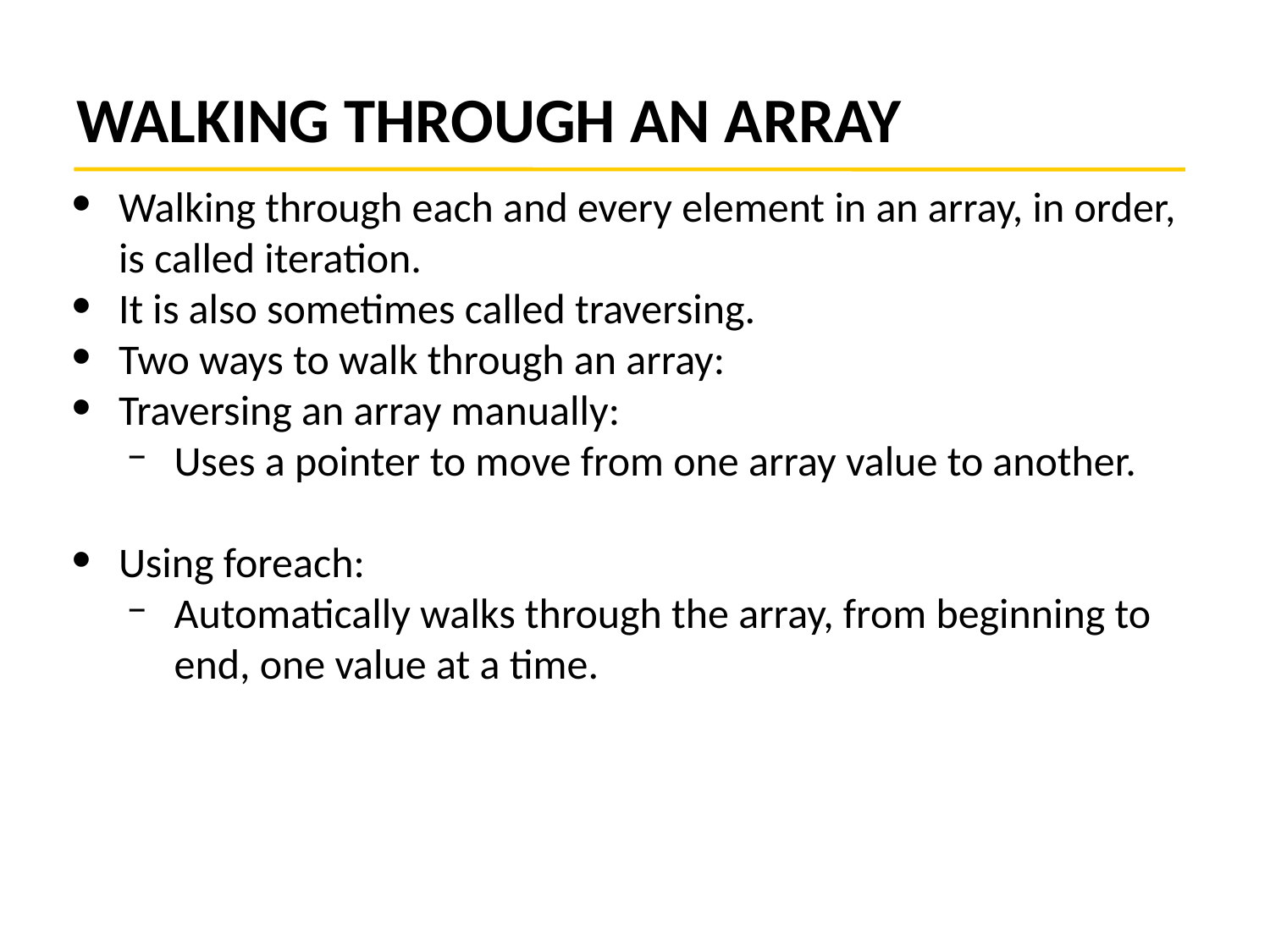

# WALKING THROUGH AN ARRAY
Walking through each and every element in an array, in order, is called iteration.
It is also sometimes called traversing.
Two ways to walk through an array:
Traversing an array manually:
Uses a pointer to move from one array value to another.

Using foreach:
Automatically walks through the array, from beginning to end, one value at a time.